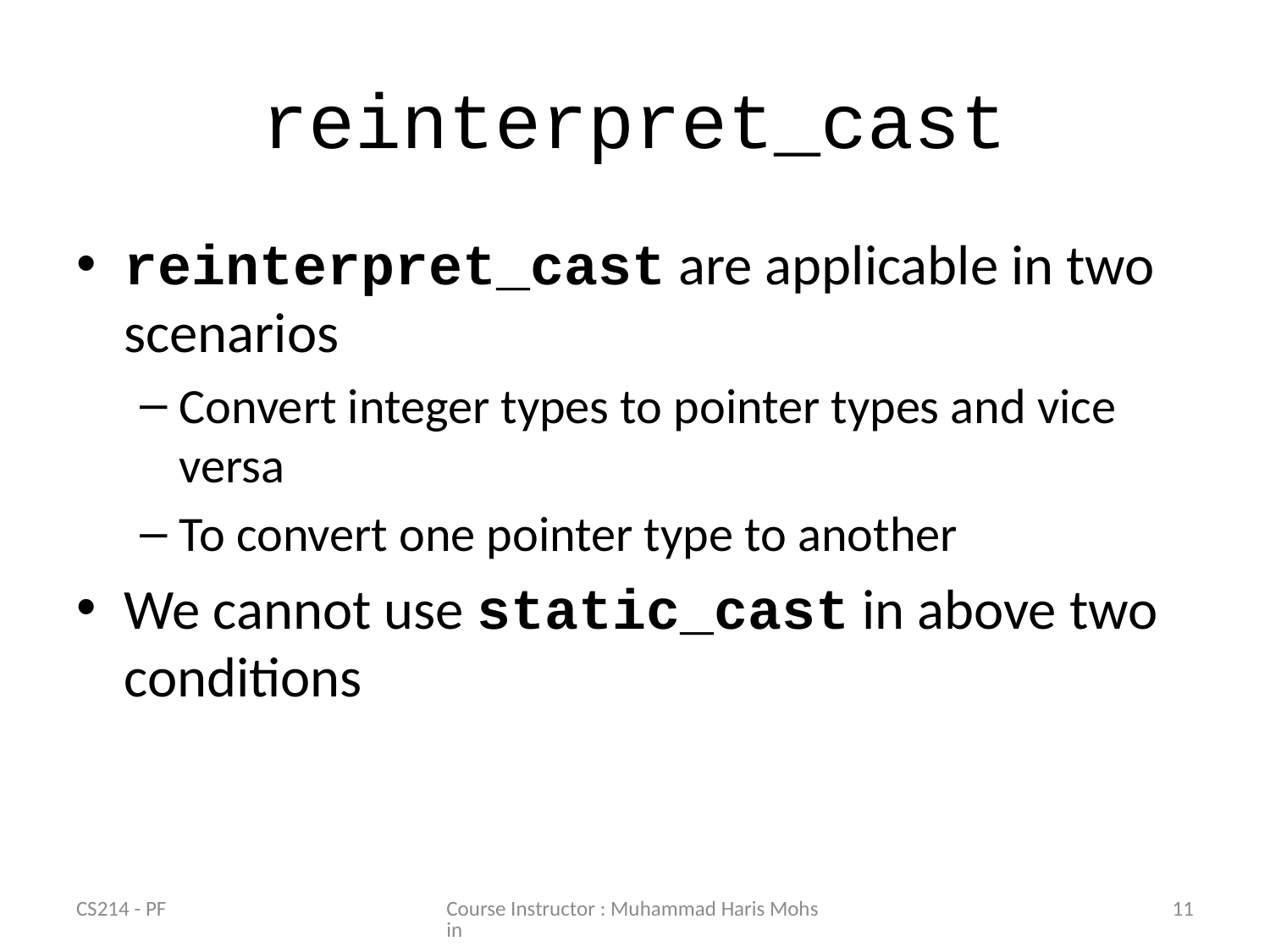

# reinterpret_cast
reinterpret_cast are applicable in two scenarios
Convert integer types to pointer types and vice versa
To convert one pointer type to another
We cannot use static_cast in above two conditions
CS214 - PF
Course Instructor : Muhammad Haris Mohsin
11